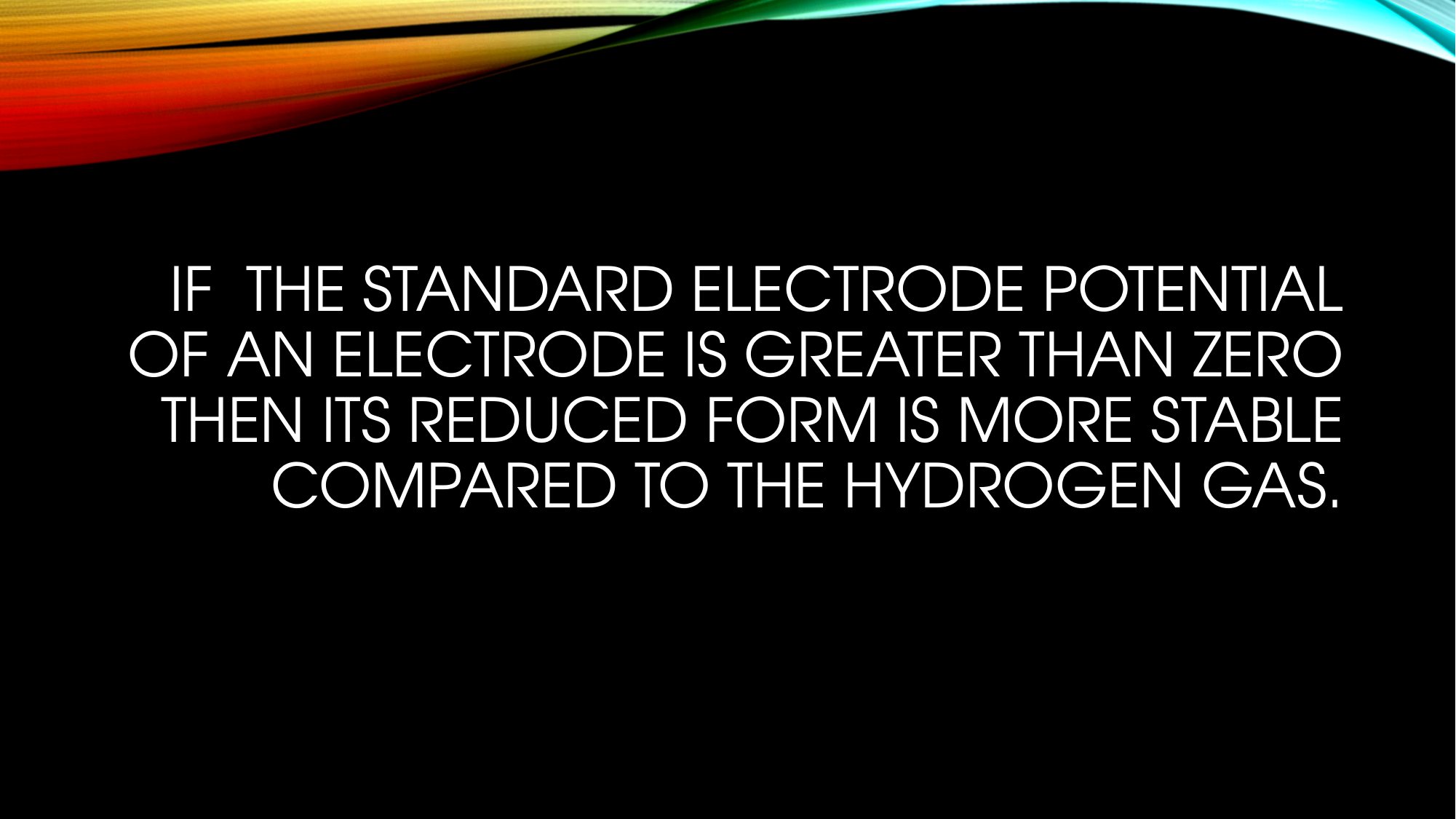

# If  the standard electrode potential of an electrode is greater than zero then its reduced form is more stable compared to the hydrogen gas.